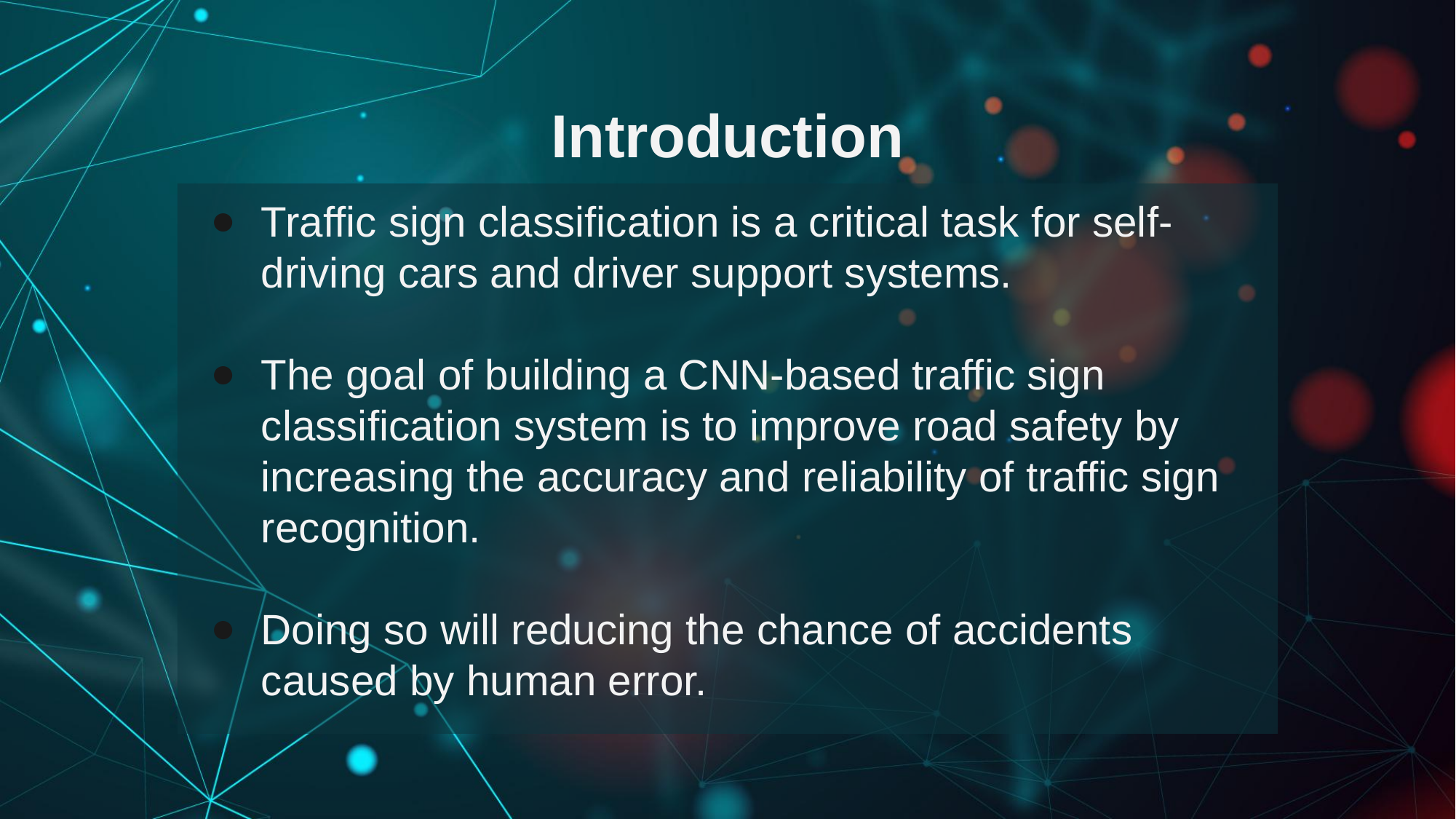

# Introduction
Traffic sign classification is a critical task for self-driving cars and driver support systems.

The goal of building a CNN-based traffic sign classification system is to improve road safety by increasing the accuracy and reliability of traffic sign recognition.

Doing so will reducing the chance of accidents caused by human error.